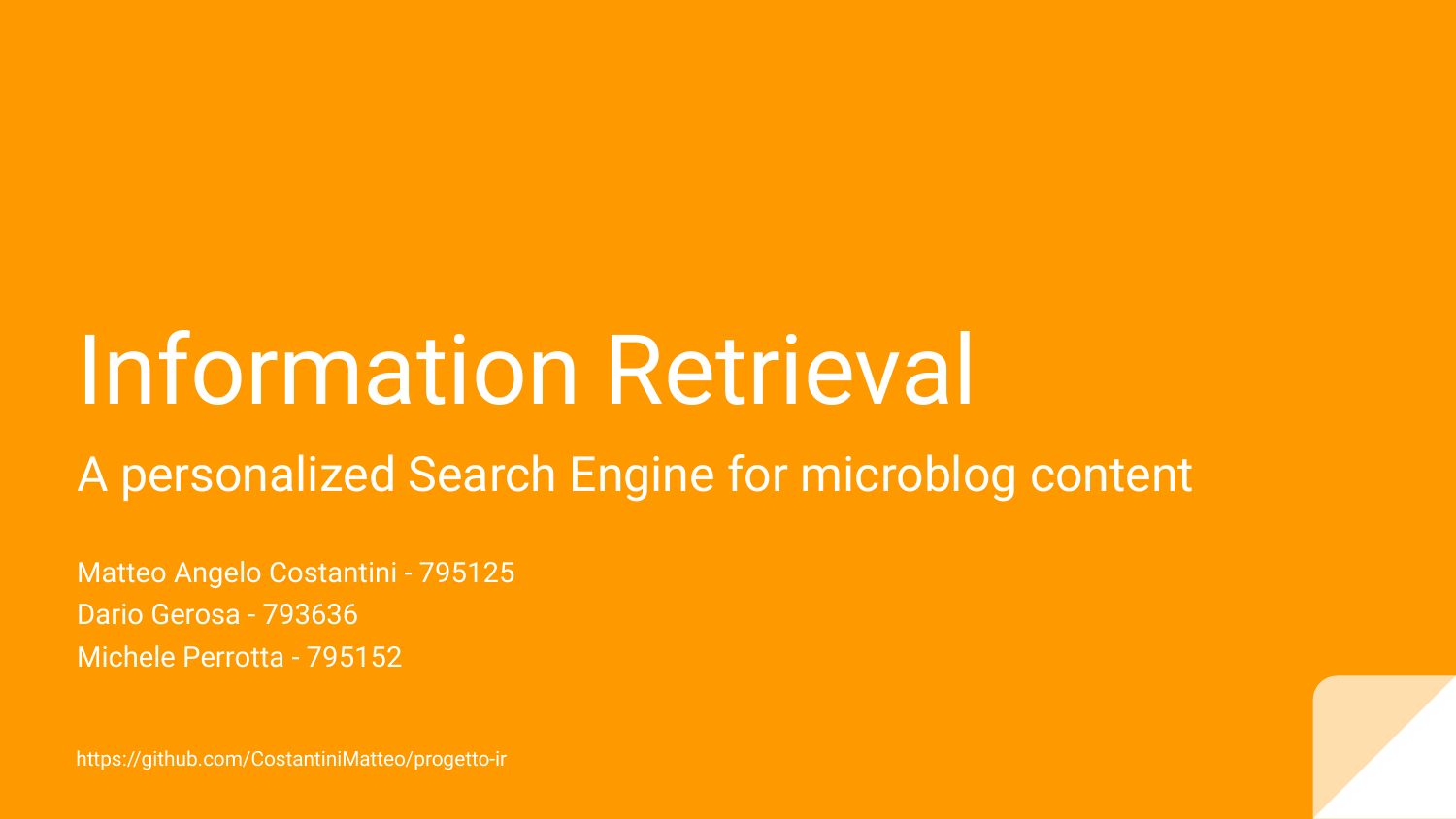

# Information Retrieval
A personalized Search Engine for microblog content
Matteo Angelo Costantini - 795125
Dario Gerosa - 793636
Michele Perrotta - 795152
https://github.com/CostantiniMatteo/progetto-ir